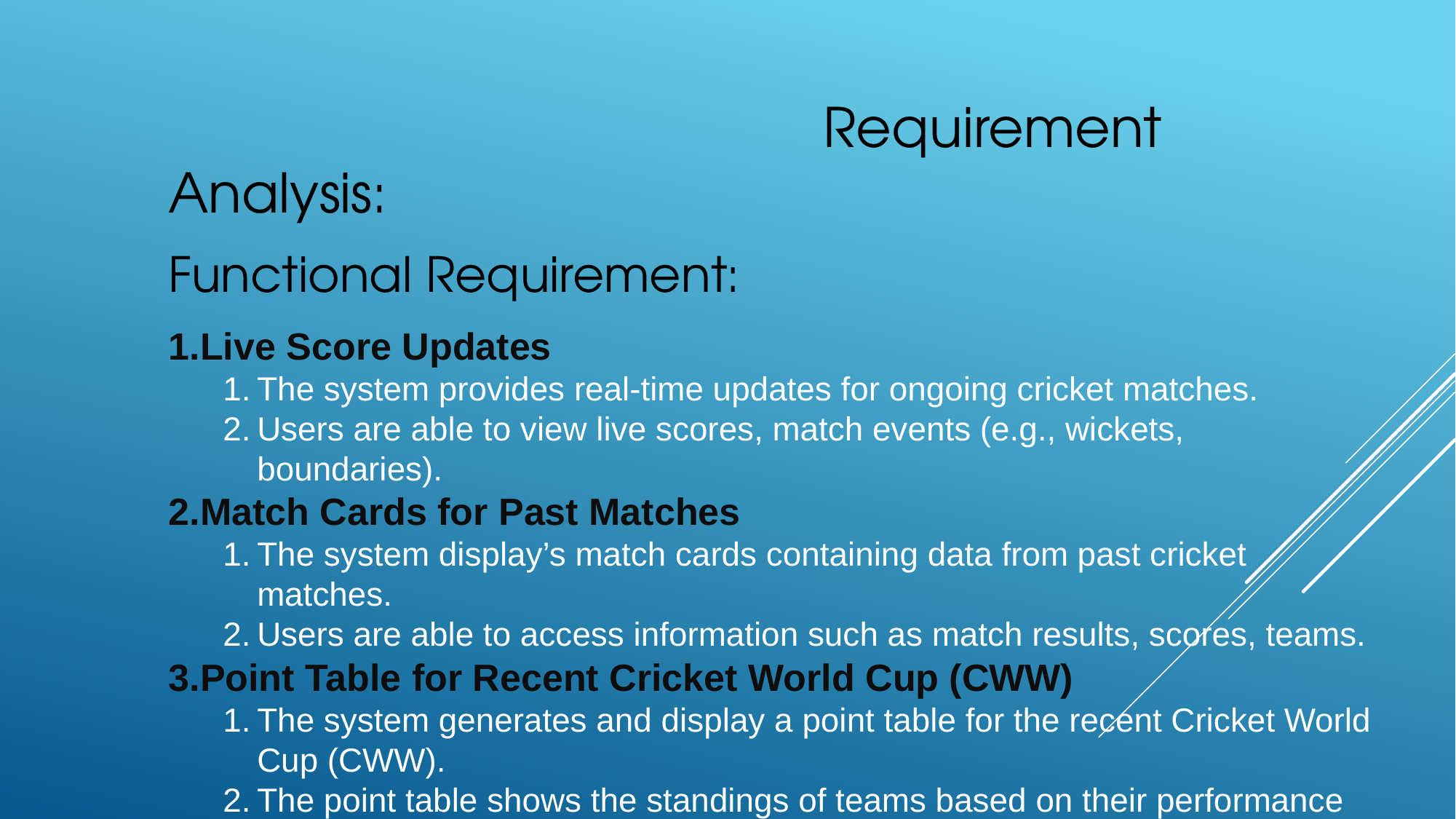

Requirement Analysis:

Functional Requirement:

Live Score Updates
The system provides real-time updates for ongoing cricket matches.
Users are able to view live scores, match events (e.g., wickets, boundaries).
Match Cards for Past Matches
The system display’s match cards containing data from past cricket matches.
Users are able to access information such as match results, scores, teams.
Point Table for Recent Cricket World Cup (CWW)
The system generates and display a point table for the recent Cricket World Cup (CWW).
The point table shows the standings of teams based on their performance in the tournament.
Users are able to view the points earned, matches played, wins, losses, and net run rate for each team.